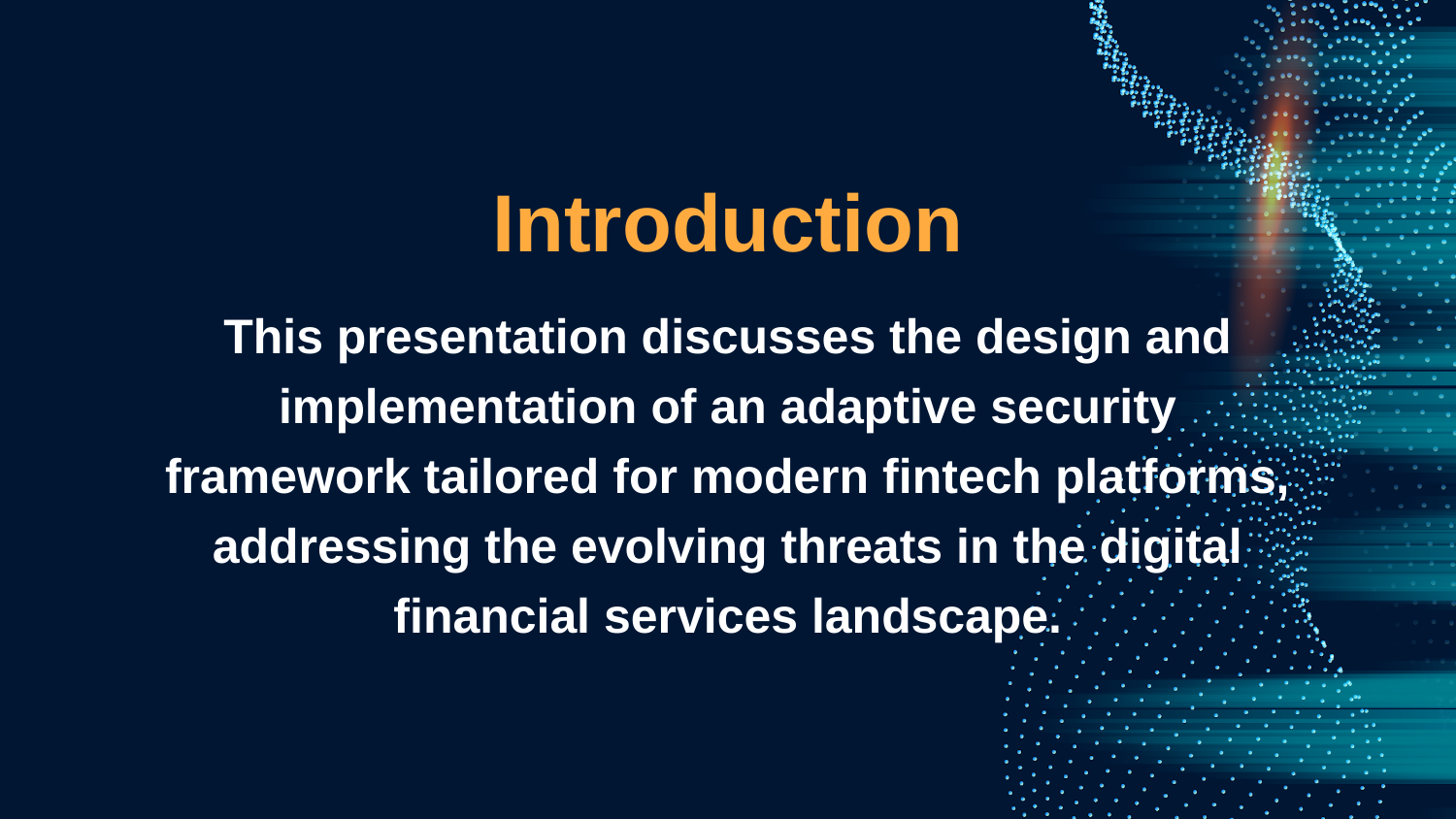

Introduction
This presentation discusses the design and implementation of an adaptive security framework tailored for modern fintech platforms, addressing the evolving threats in the digital financial services landscape.